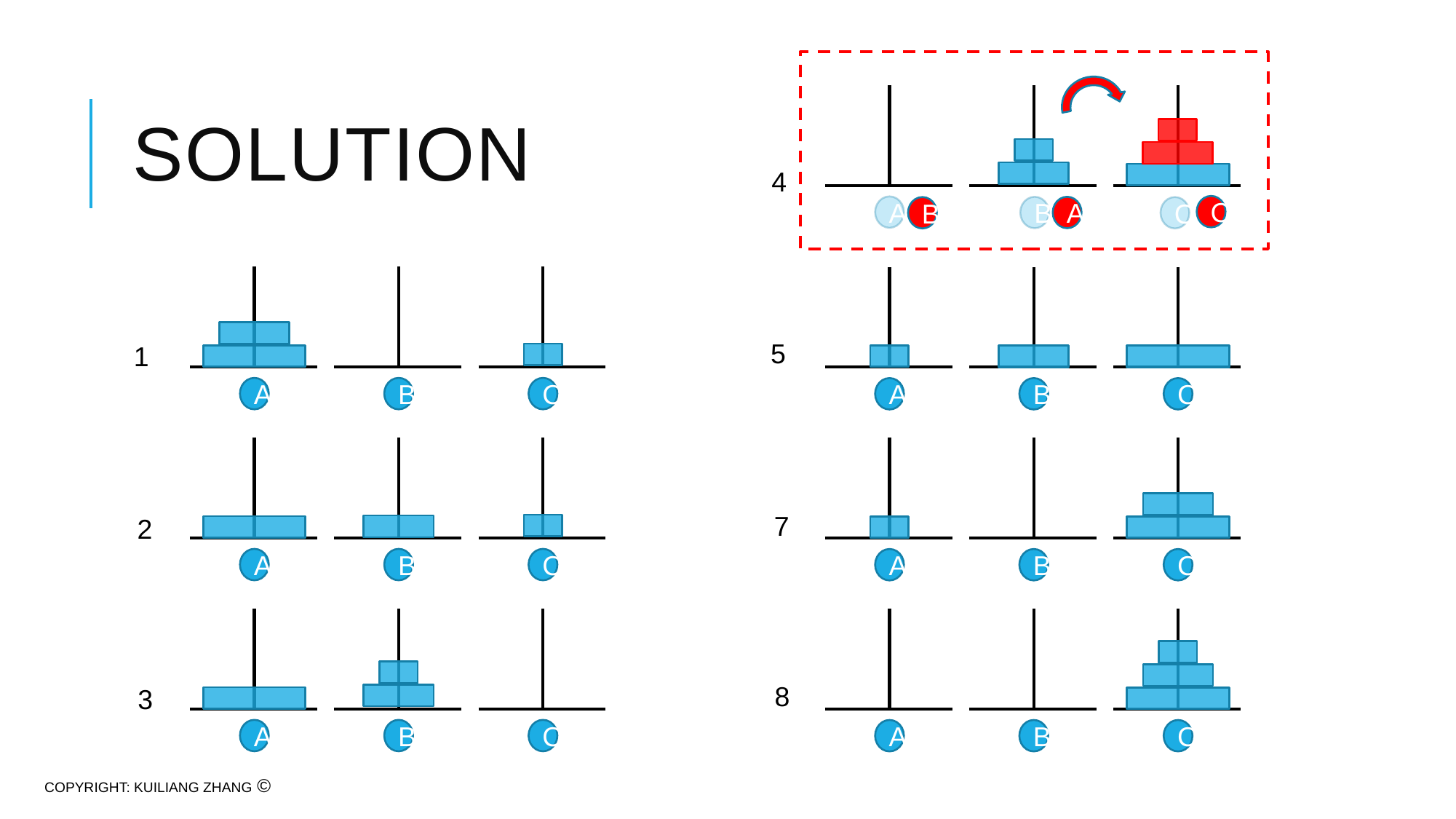

# Solution

4

C
A
B
A
B
C

5
1

A
B
C
A
B
C

7
2

A
B
C
A
B
C

8
3

A
B
C
A
B
C
COPYRIGHT: KUILIANG ZHANG ©